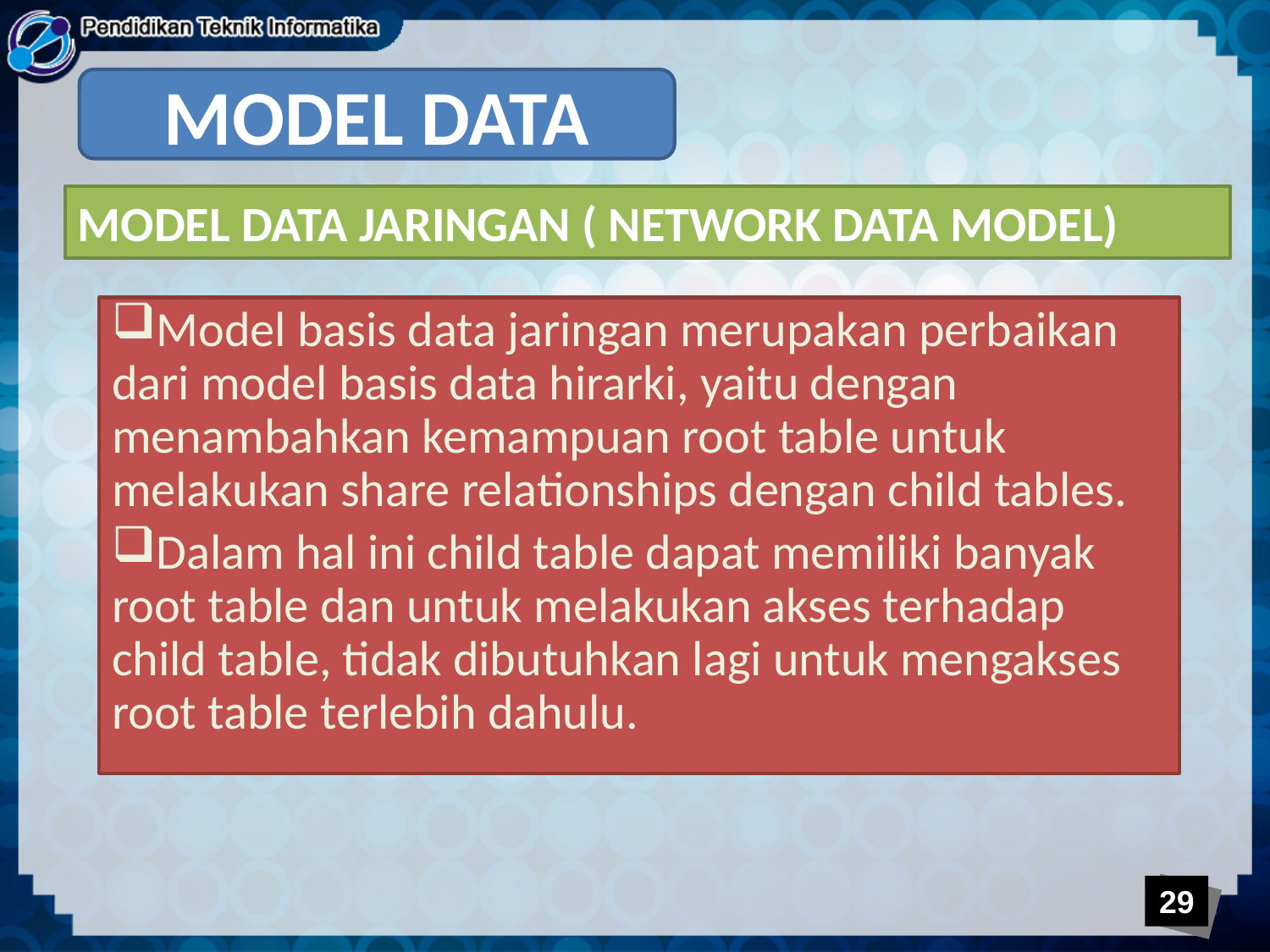

MODEL DATA
MODEL DATA JARINGAN ( NETWORK DATA MODEL)
Model basis data jaringan merupakan perbaikan dari model basis data hirarki, yaitu dengan menambahkan kemampuan root table untuk melakukan share relationships dengan child tables.
Dalam hal ini child table dapat memiliki banyak root table dan untuk melakukan akses terhadap child table, tidak dibutuhkan lagi untuk mengakses root table terlebih dahulu.
29